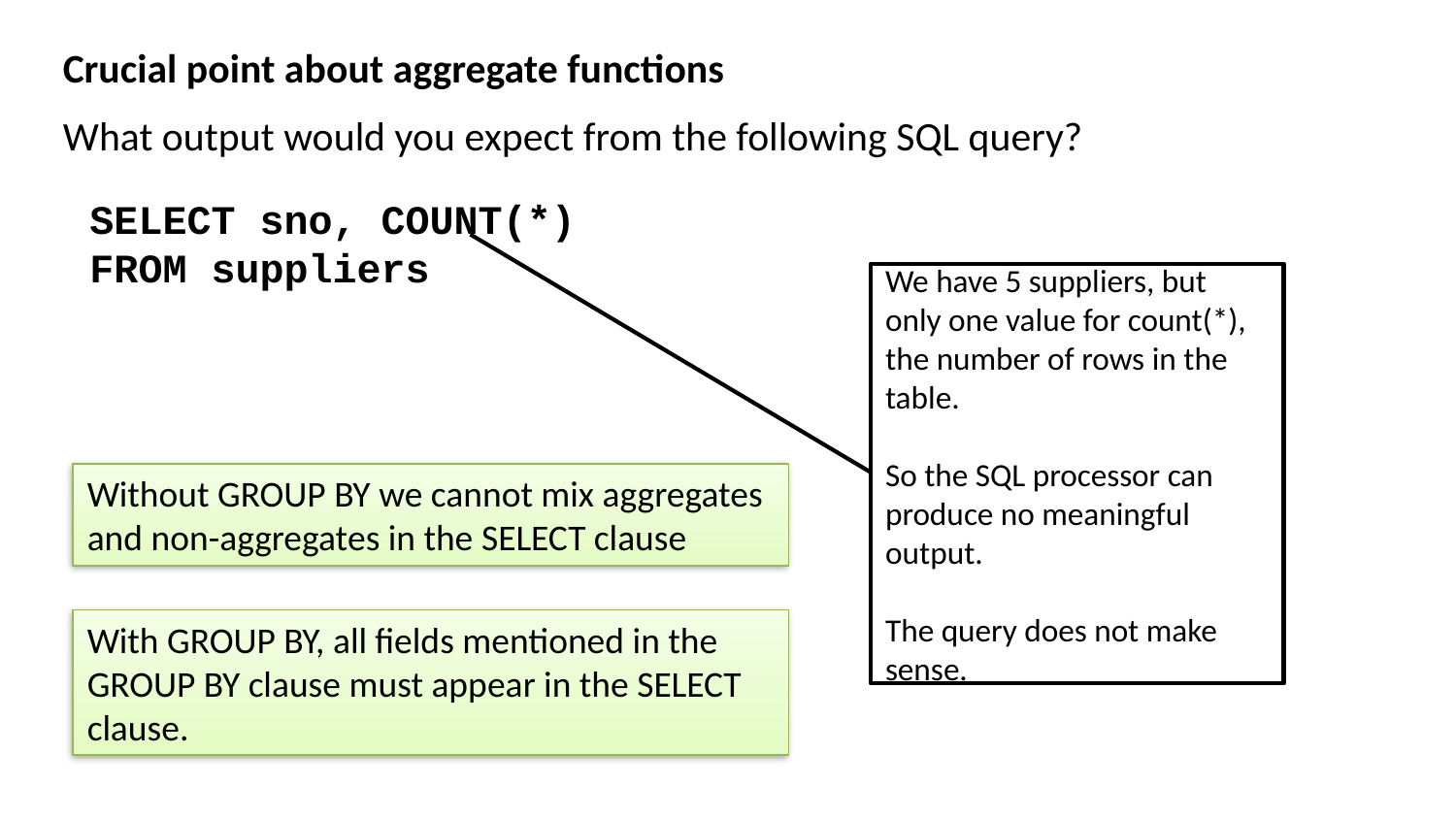

Crucial point about aggregate functions
What output would you expect from the following SQL query?
SELECT sno, COUNT(*)
FROM suppliers
We have 5 suppliers, but only one value for count(*), the number of rows in the table.

So the SQL processor can produce no meaningful output.

The query does not make sense.
Without GROUP BY we cannot mix aggregates and non-aggregates in the SELECT clause
With GROUP BY, all fields mentioned in the GROUP BY clause must appear in the SELECT clause.